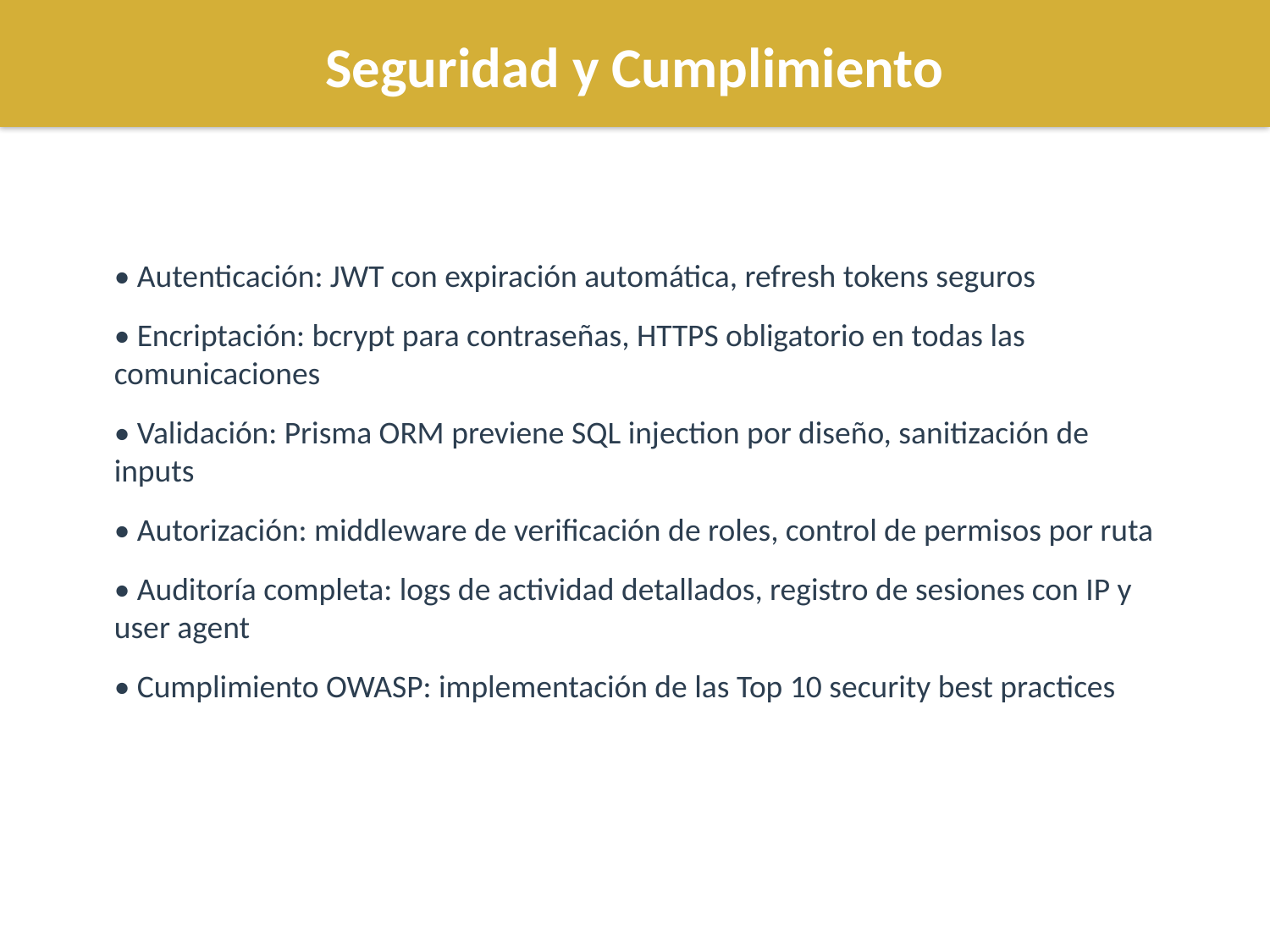

Seguridad y Cumplimiento

• Autenticación: JWT con expiración automática, refresh tokens seguros
• Encriptación: bcrypt para contraseñas, HTTPS obligatorio en todas las comunicaciones
• Validación: Prisma ORM previene SQL injection por diseño, sanitización de inputs
• Autorización: middleware de verificación de roles, control de permisos por ruta
• Auditoría completa: logs de actividad detallados, registro de sesiones con IP y user agent
• Cumplimiento OWASP: implementación de las Top 10 security best practices